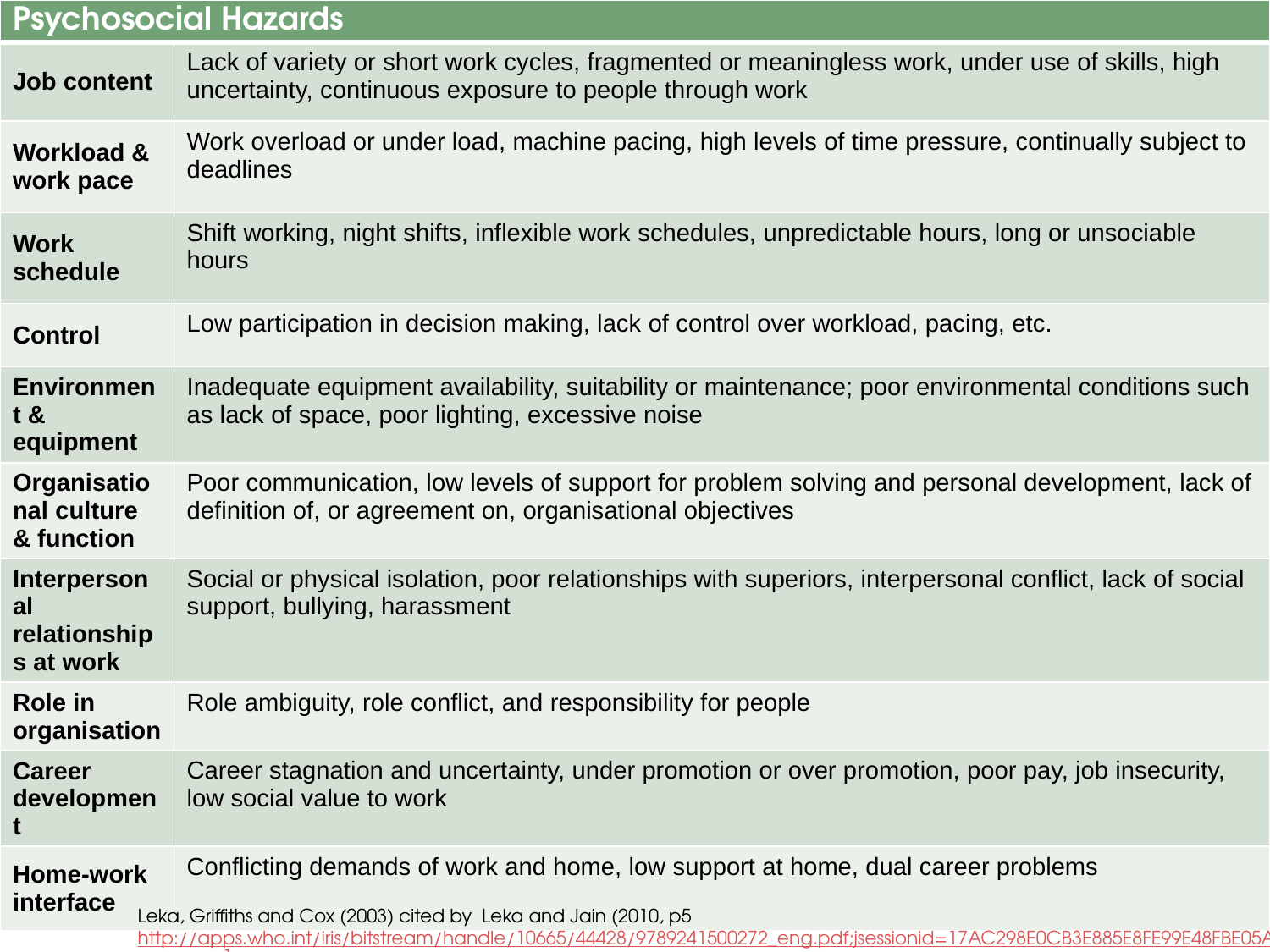

| Psychosocial Hazards |  |
| --- | --- |
| Job content | Lack of variety or short work cycles, fragmented or meaningless work, under use of skills, high uncertainty, continuous exposure to people through work |
| Workload & work pace | Work overload or under load, machine pacing, high levels of time pressure, continually subject to deadlines |
| Work schedule | Shift working, night shifts, inflexible work schedules, unpredictable hours, long or unsociable hours |
| Control | Low participation in decision making, lack of control over workload, pacing, etc. |
| Environment & equipment | Inadequate equipment availability, suitability or maintenance; poor environmental conditions such as lack of space, poor lighting, excessive noise |
| Organisational culture & function | Poor communication, low levels of support for problem solving and personal development, lack of definition of, or agreement on, organisational objectives |
| Interpersonal relationships at work | Social or physical isolation, poor relationships with superiors, interpersonal conflict, lack of social support, bullying, harassment |
| Role in organisation | Role ambiguity, role conflict, and responsibility for people |
| Career development | Career stagnation and uncertainty, under promotion or over promotion, poor pay, job insecurity, low social value to work |
| Home-work interface | Conflicting demands of work and home, low support at home, dual career problems |
Leka, Griffiths and Cox (2003) cited by  Leka and Jain (2010, p5http://apps.who.int/iris/bitstream/handle/10665/44428/9789241500272_eng.pdf;jsessionid=17AC298E0CB3E885E8FE99E48FBE05A4?sequence=1